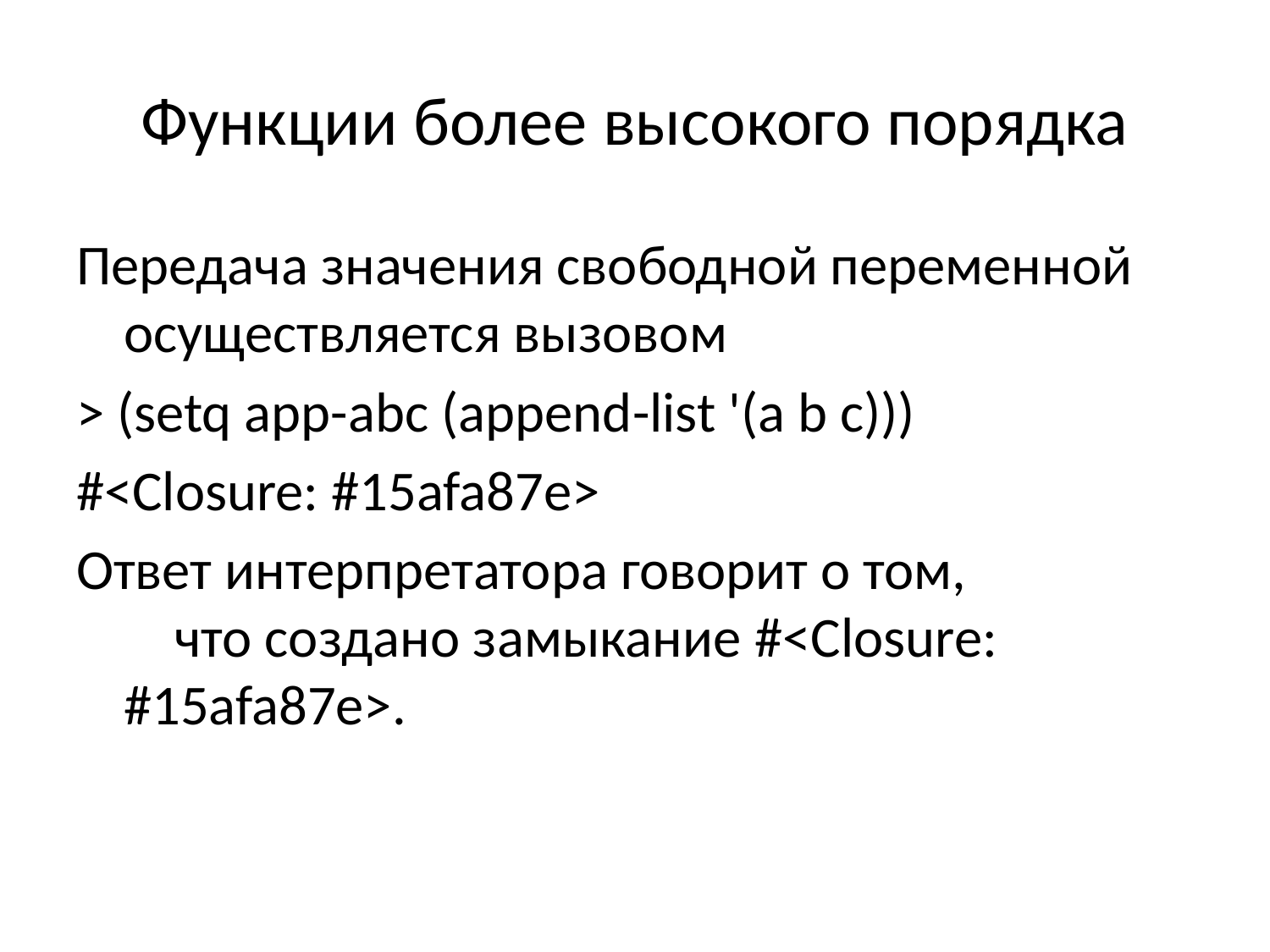

# Функции более высокого порядка
Передача значения свободной переменной осуществляется вызовом
> (setq app-abc (append-list '(a b c)))
#<Closure: #15afa87e>
Ответ интерпретатора говорит о том,                      что создано замыкание #<Closure: #15afa87e>.